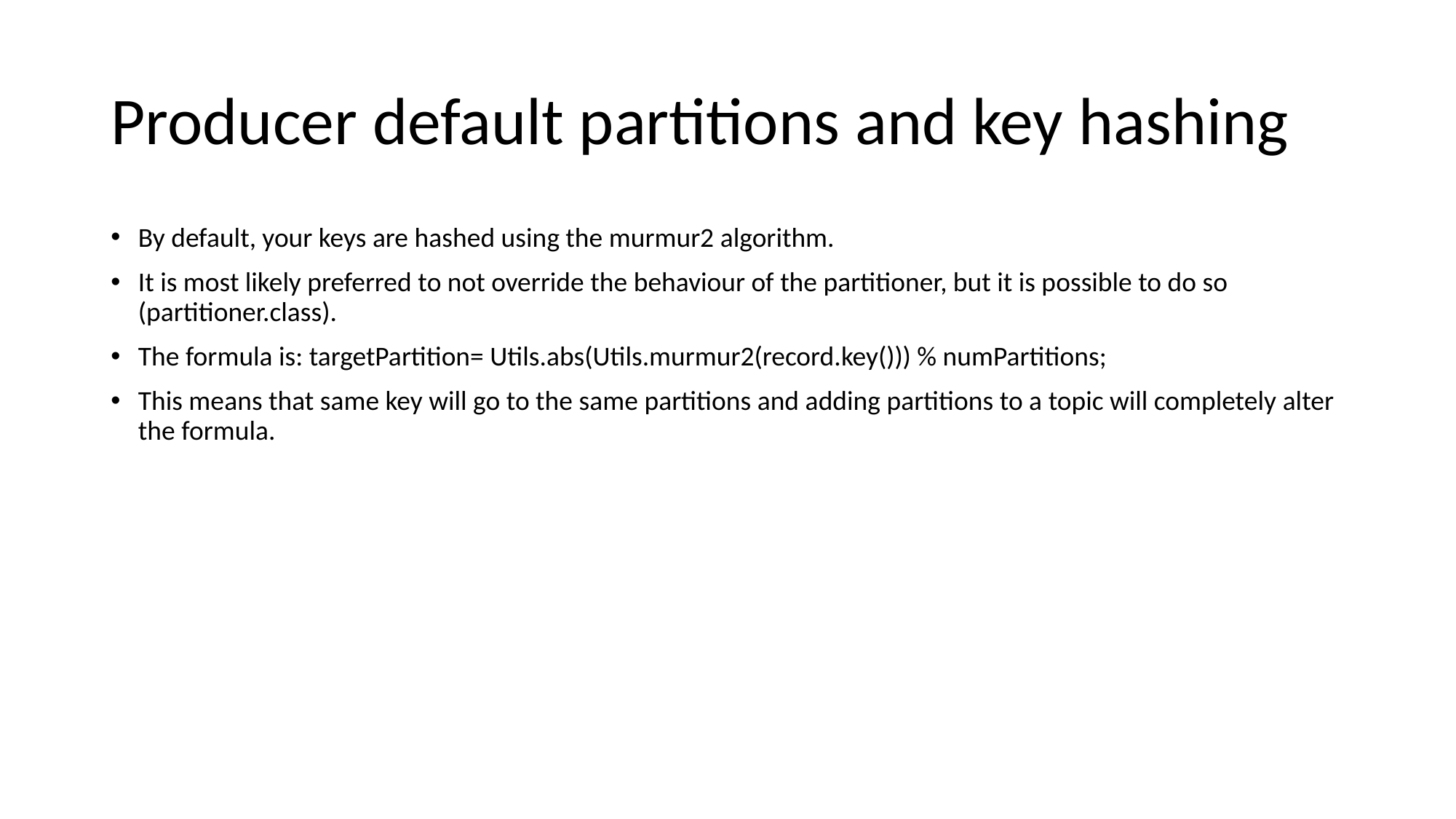

# Producer default partitions and key hashing
By default, your keys are hashed using the murmur2 algorithm.
It is most likely preferred to not override the behaviour of the partitioner, but it is possible to do so (partitioner.class).
The formula is: targetPartition= Utils.abs(Utils.murmur2(record.key())) % numPartitions;
This means that same key will go to the same partitions and adding partitions to a topic will completely alter the formula.